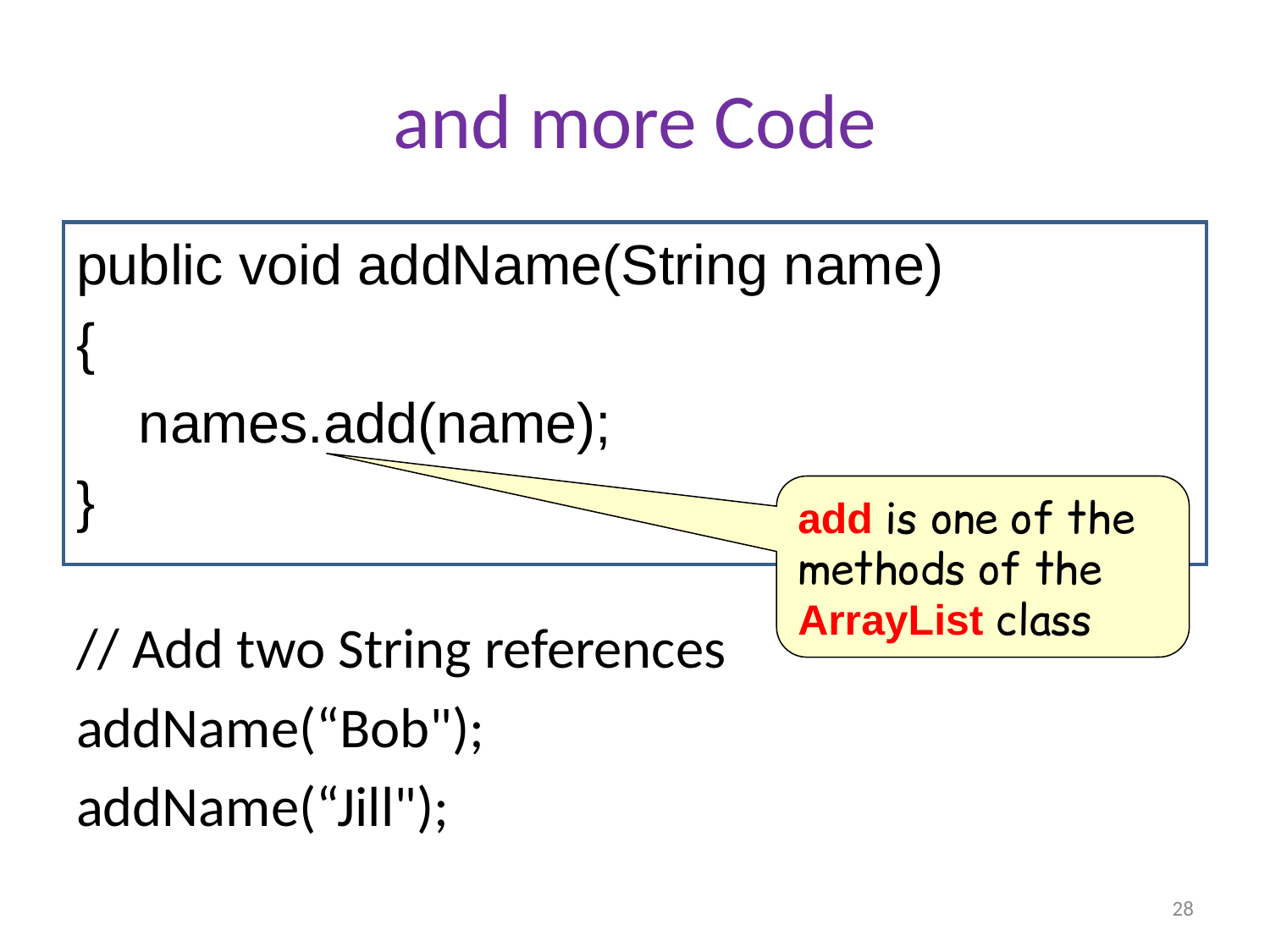

# and more Code
public void addName(String name)
{
    names.add(name);
}
// Add two String references
addName(“Bob");
addName(“Jill");
add is one of the methods of the ArrayList class
28